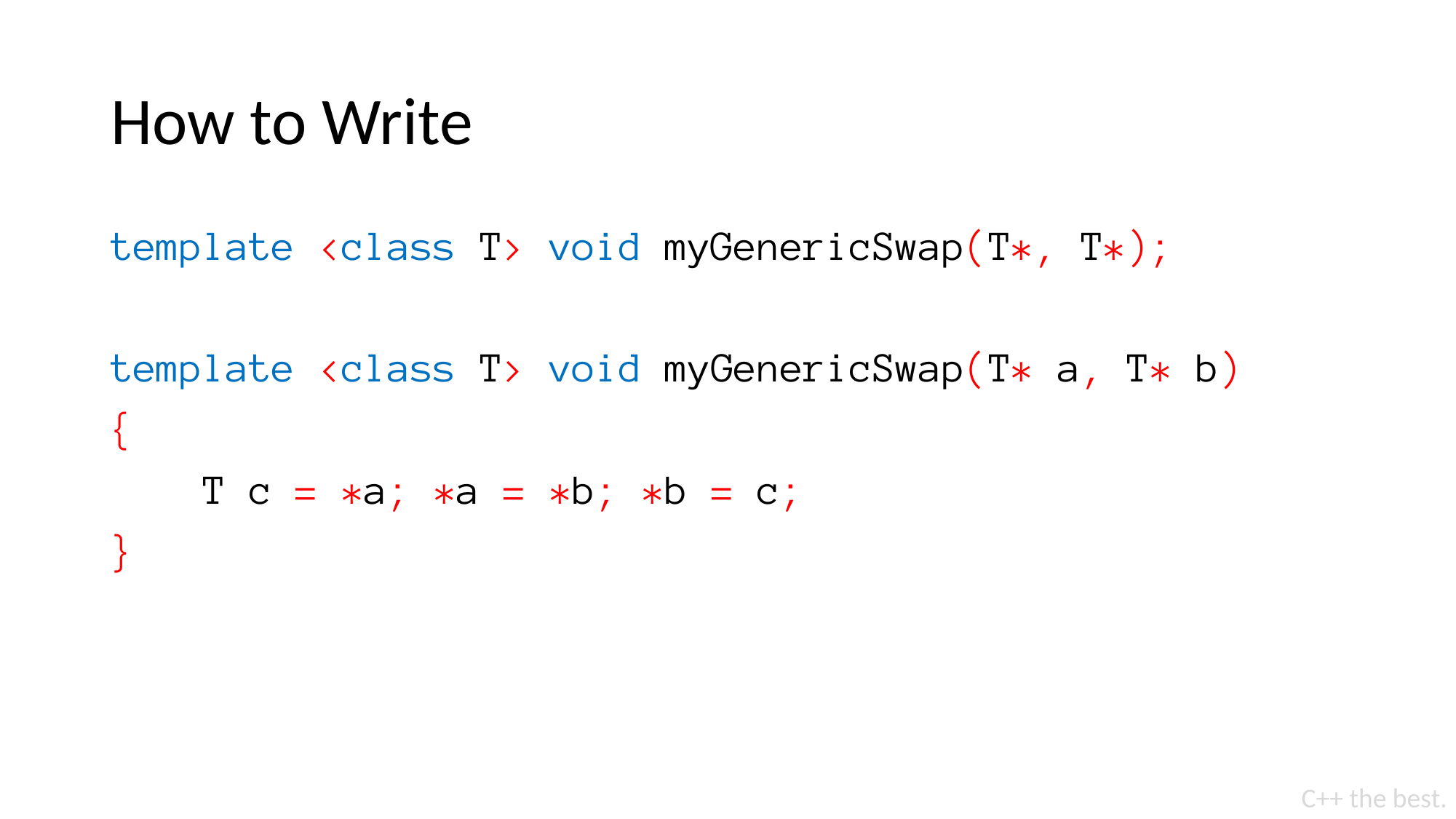

# How to Write
template <class T> void myGenericSwap(T*, T*);

template <class T> void myGenericSwap(T* a, T* b)
{
    T c = *a; *a = *b; *b = c;
}